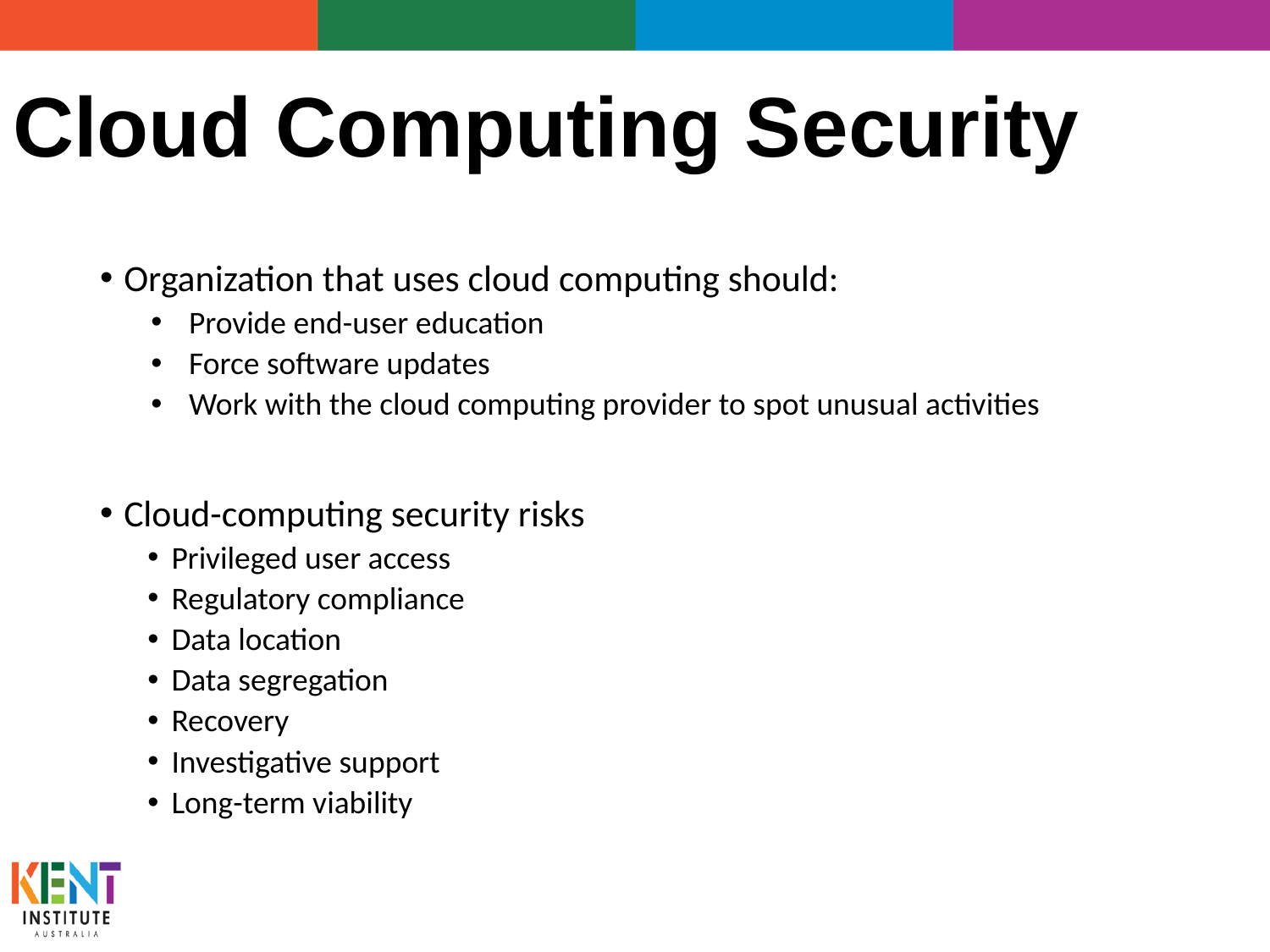

# Cloud Computing Security
Organization that uses cloud computing should:
Provide end-user education
Force software updates
Work with the cloud computing provider to spot unusual activities

Cloud-computing security risks
Privileged user access
Regulatory compliance
Data location
Data segregation
Recovery
Investigative support
Long-term viability